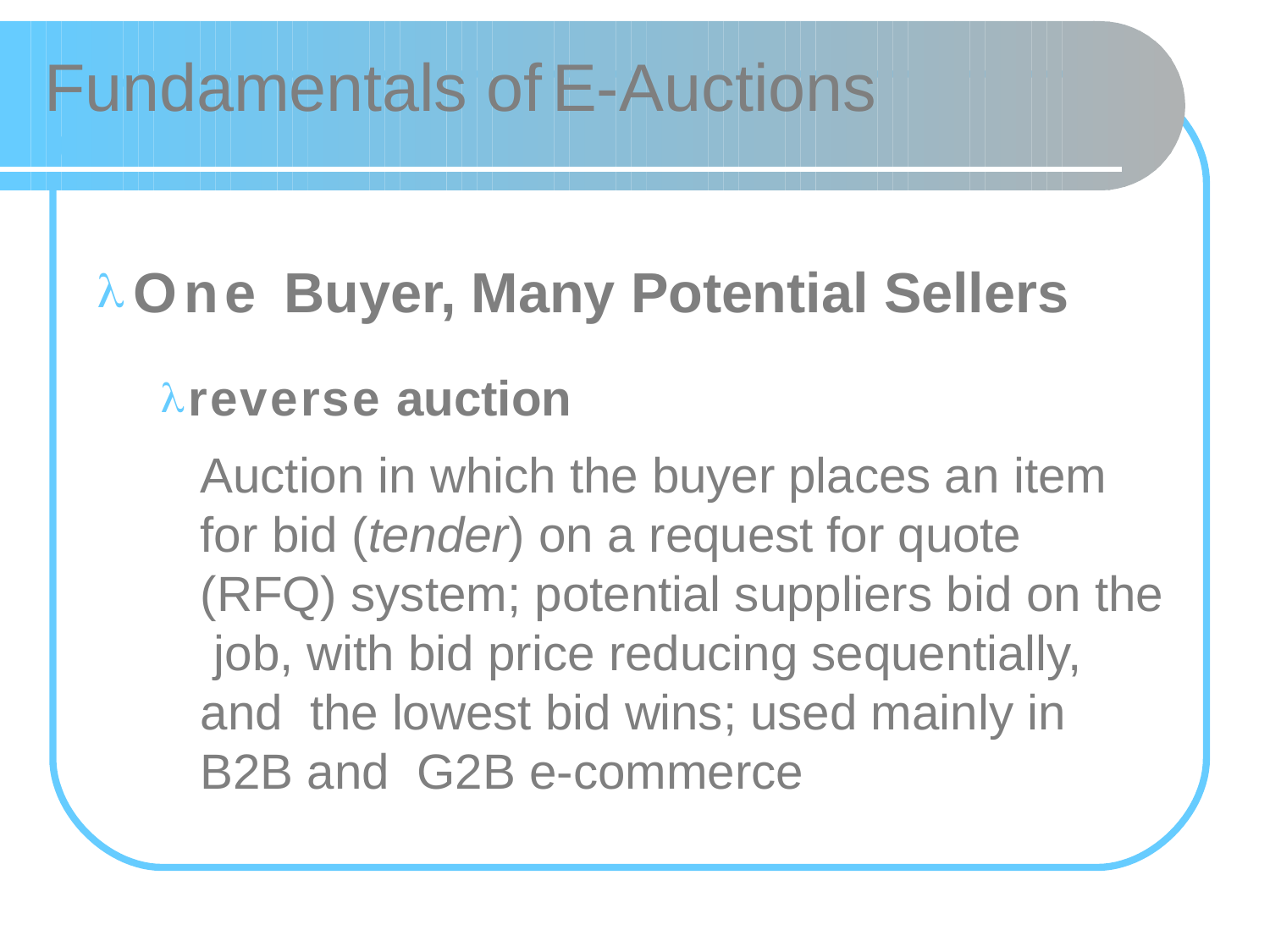

# Fundamentals of	E-Auctions
λOne Buyer, Many Potential Sellers
λreverse auction
Auction in which the buyer places an item  for bid (tender) on a request for quote  (RFQ) system; potential suppliers bid on the  job, with bid price reducing sequentially, and  the lowest bid wins; used mainly in B2B and  G2B e-commerce